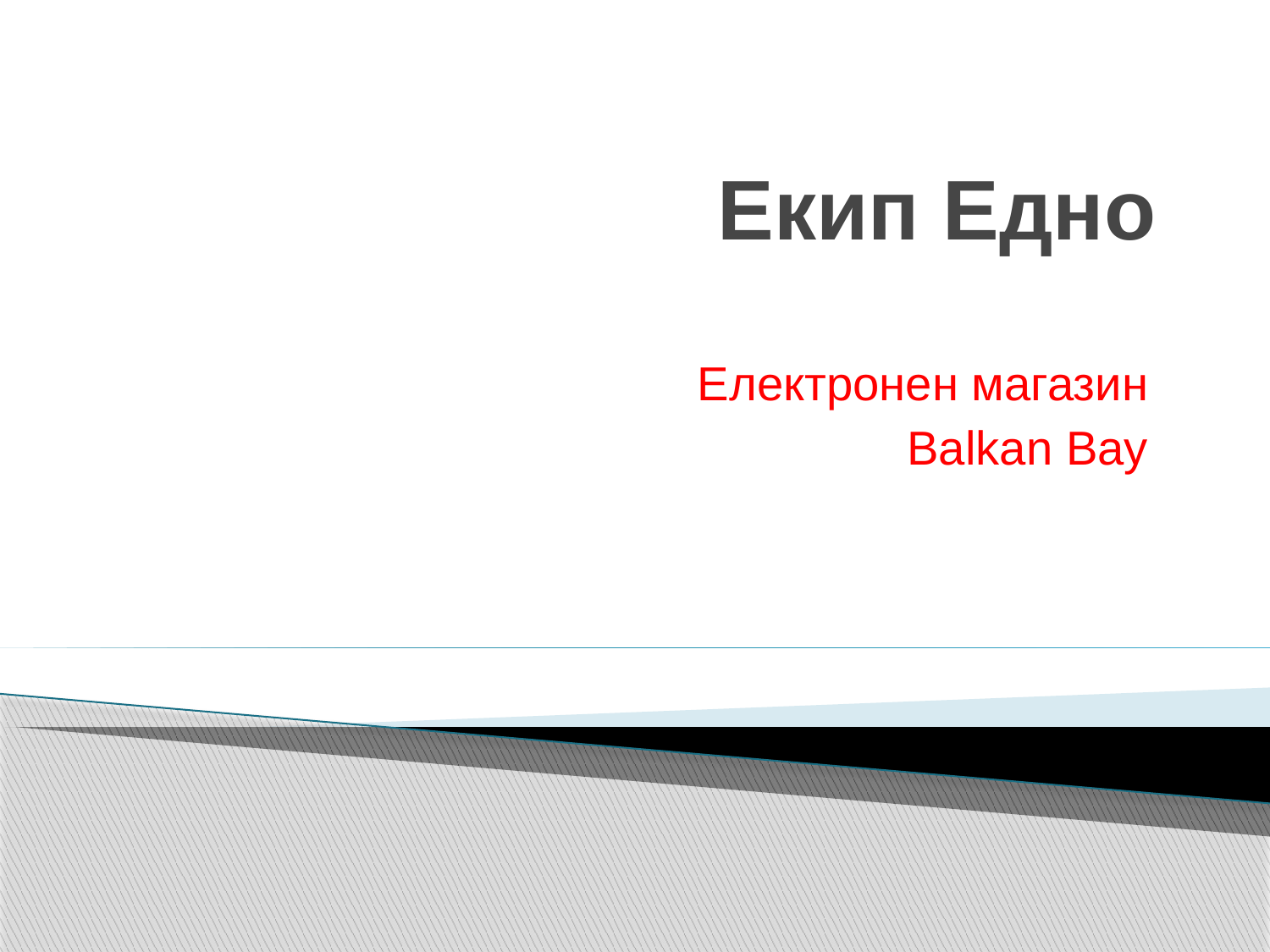

# Екип Едно
Електронен магазин
Balkan Bay